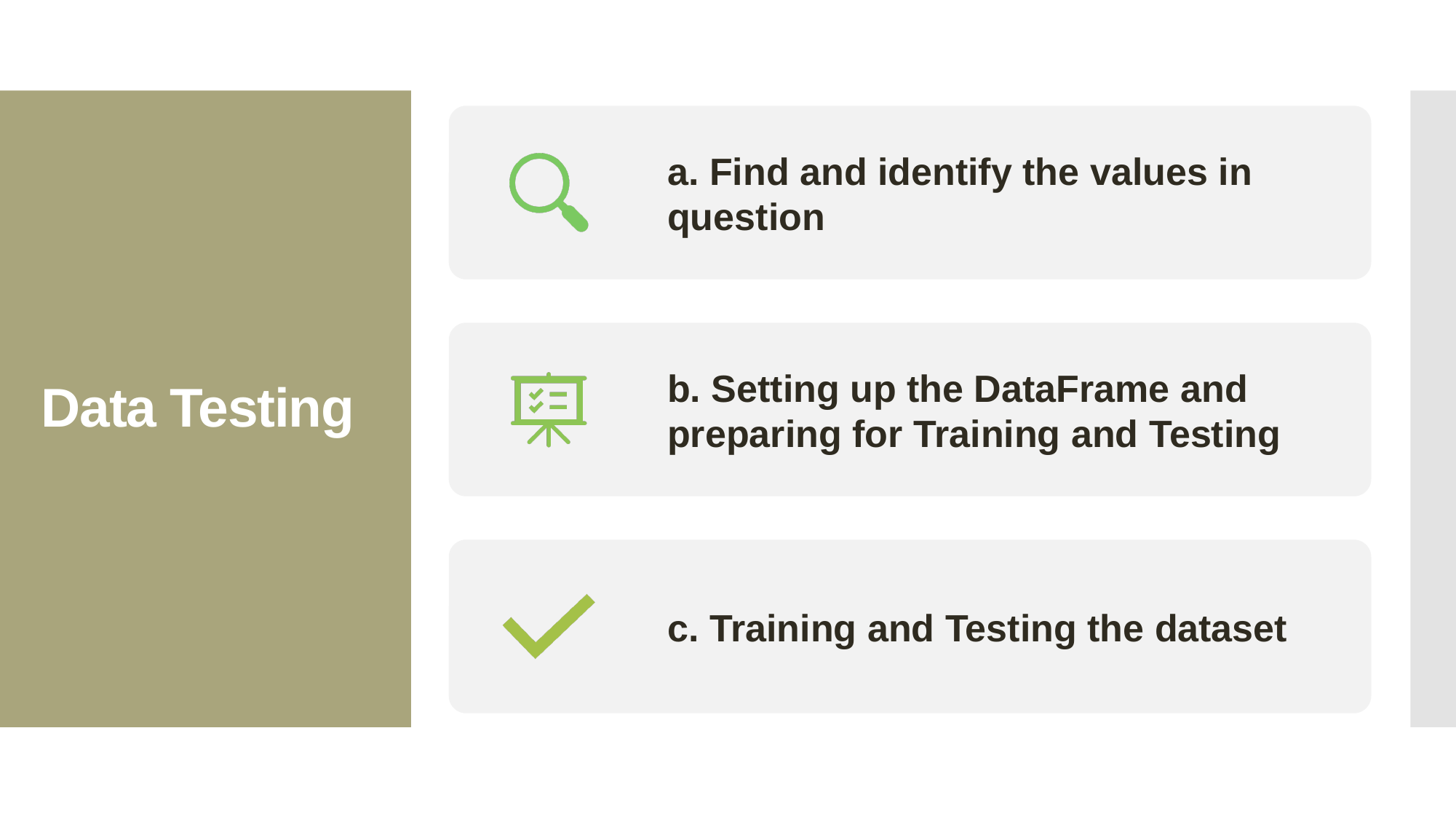

a. Find and identify the values in question
b. Setting up the DataFrame and preparing for Training and Testing
c. Training and Testing the dataset
# Data Testing